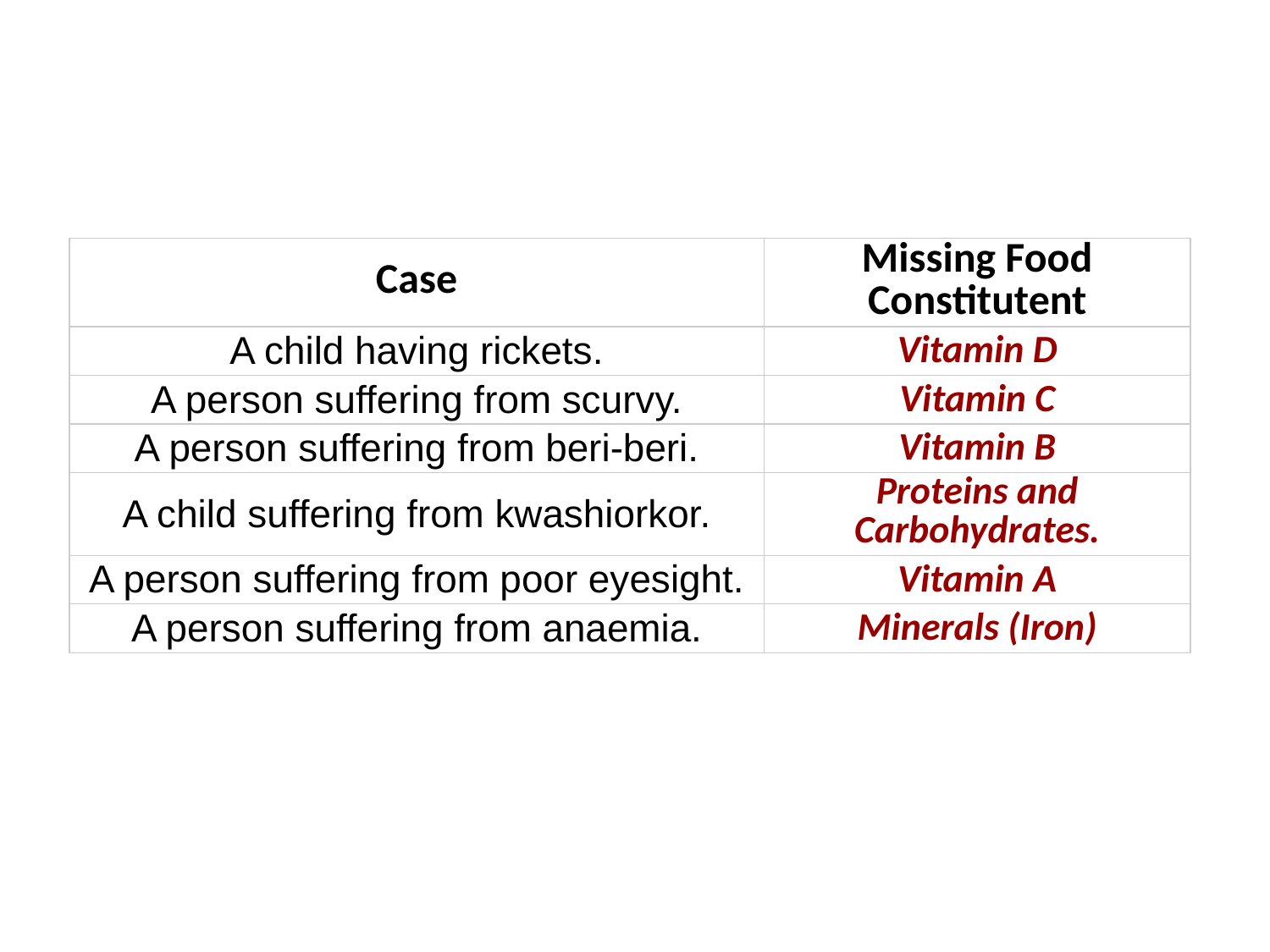

| Case | Missing Food Constitutent |
| --- | --- |
| A child having rickets. | Vitamin D |
| A person suffering from scurvy. | Vitamin C |
| A person suffering from beri-beri. | Vitamin B |
| A child suffering from kwashiorkor. | Proteins and Carbohydrates. |
| A person suffering from poor eyesight. | Vitamin A |
| A person suffering from anaemia. | Minerals (Iron) |